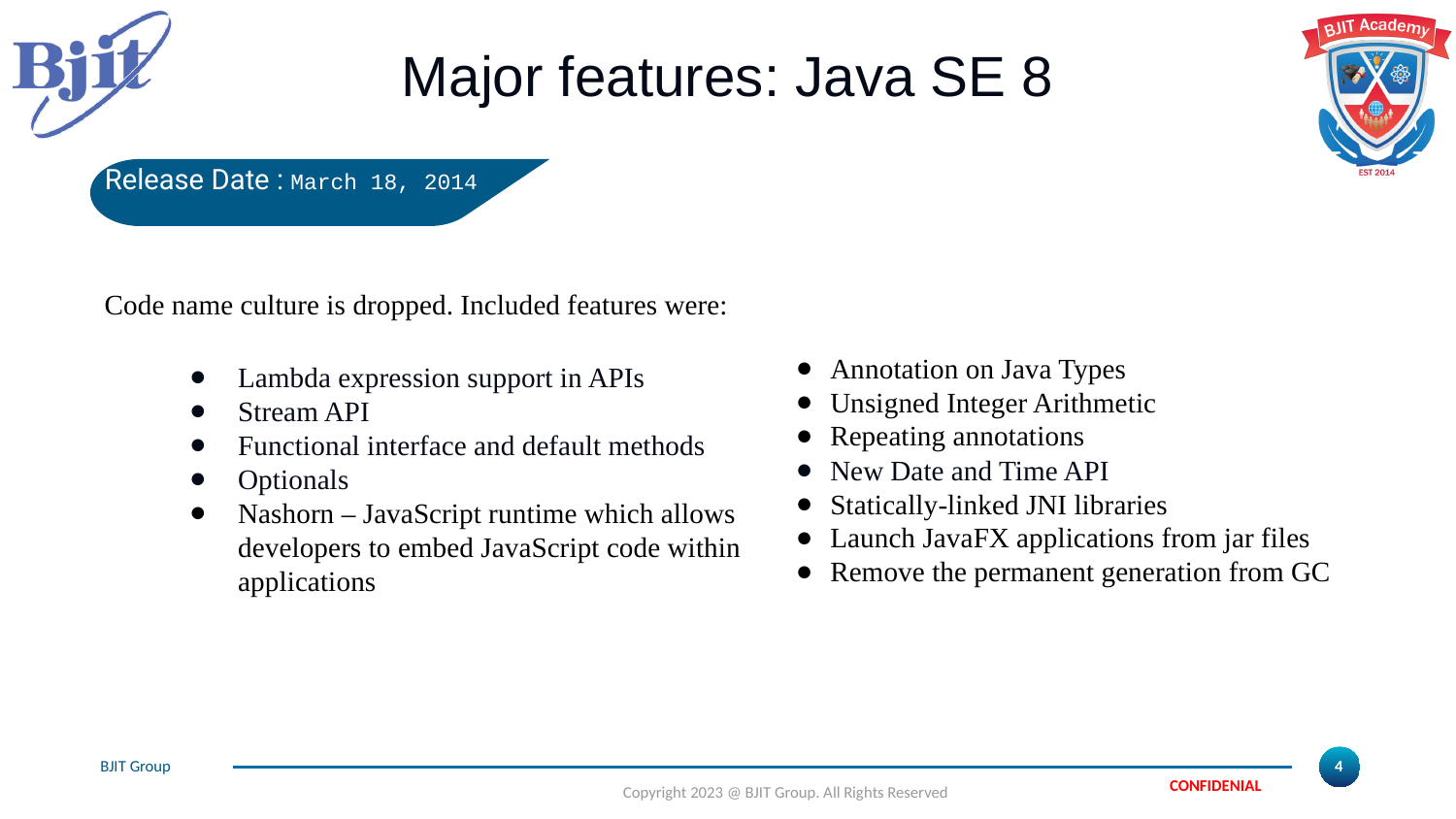

# Major features: Java SE 8
Release Date : March 18, 2014

Code name culture is dropped. Included features were:
Lambda expression support in APIs
Stream API
Functional interface and default methods
Optionals
Nashorn – JavaScript runtime which allows developers to embed JavaScript code within applications
Annotation on Java Types
Unsigned Integer Arithmetic
Repeating annotations
New Date and Time API
Statically-linked JNI libraries
Launch JavaFX applications from jar files
Remove the permanent generation from GC